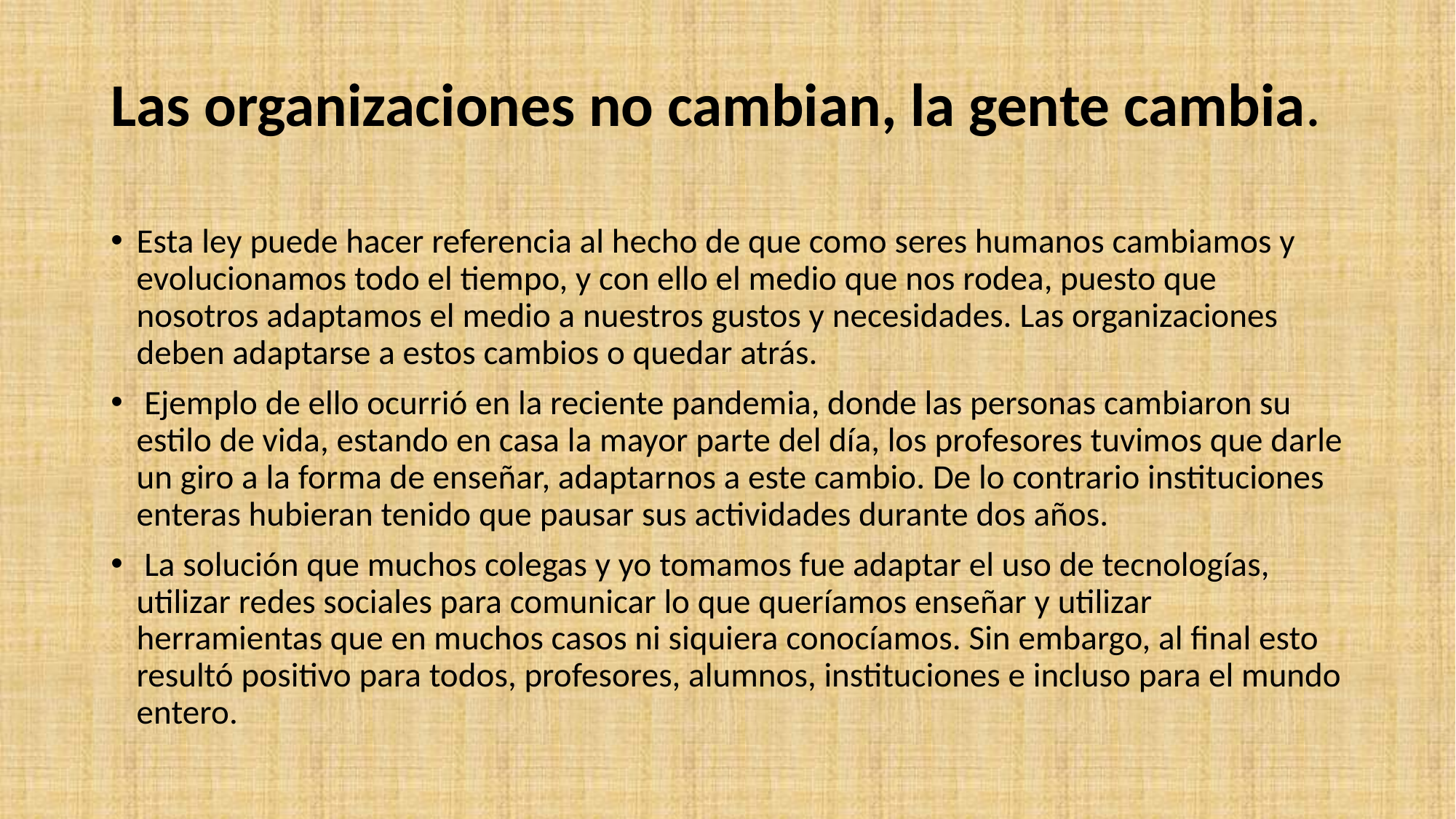

# Las organizaciones no cambian, la gente cambia.
Esta ley puede hacer referencia al hecho de que como seres humanos cambiamos y evolucionamos todo el tiempo, y con ello el medio que nos rodea, puesto que nosotros adaptamos el medio a nuestros gustos y necesidades. Las organizaciones deben adaptarse a estos cambios o quedar atrás.
 Ejemplo de ello ocurrió en la reciente pandemia, donde las personas cambiaron su estilo de vida, estando en casa la mayor parte del día, los profesores tuvimos que darle un giro a la forma de enseñar, adaptarnos a este cambio. De lo contrario instituciones enteras hubieran tenido que pausar sus actividades durante dos años.
 La solución que muchos colegas y yo tomamos fue adaptar el uso de tecnologías, utilizar redes sociales para comunicar lo que queríamos enseñar y utilizar herramientas que en muchos casos ni siquiera conocíamos. Sin embargo, al final esto resultó positivo para todos, profesores, alumnos, instituciones e incluso para el mundo entero.